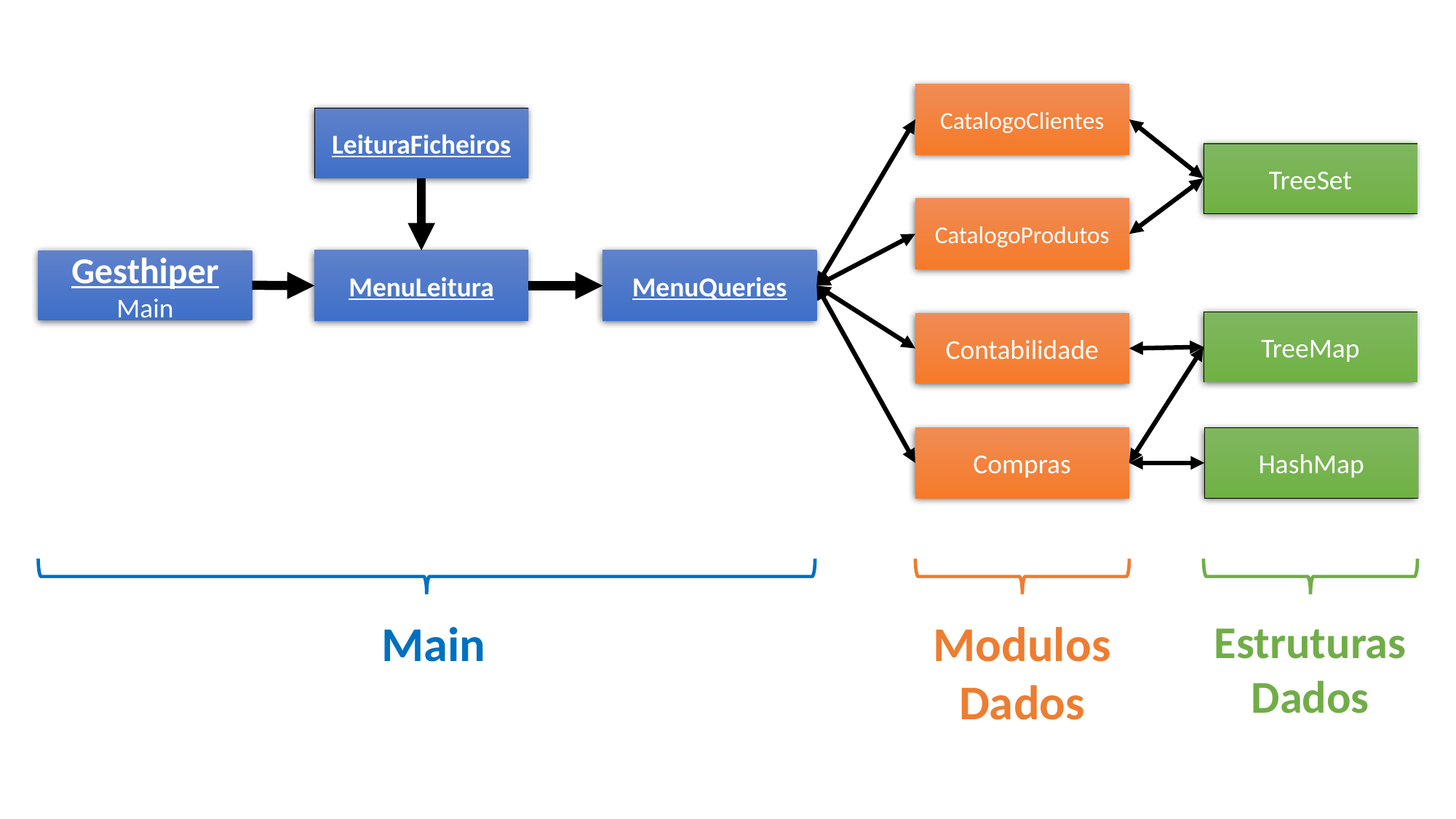

CatalogoClientes
LeituraFicheiros
TreeSet

CatalogoProdutos
Gesthiper
Main
MenuLeitura
MenuQueries
TreeMap
Contabilidade
Compras
HashMap

Main
Estruturas
Dados
Modulos
Dados